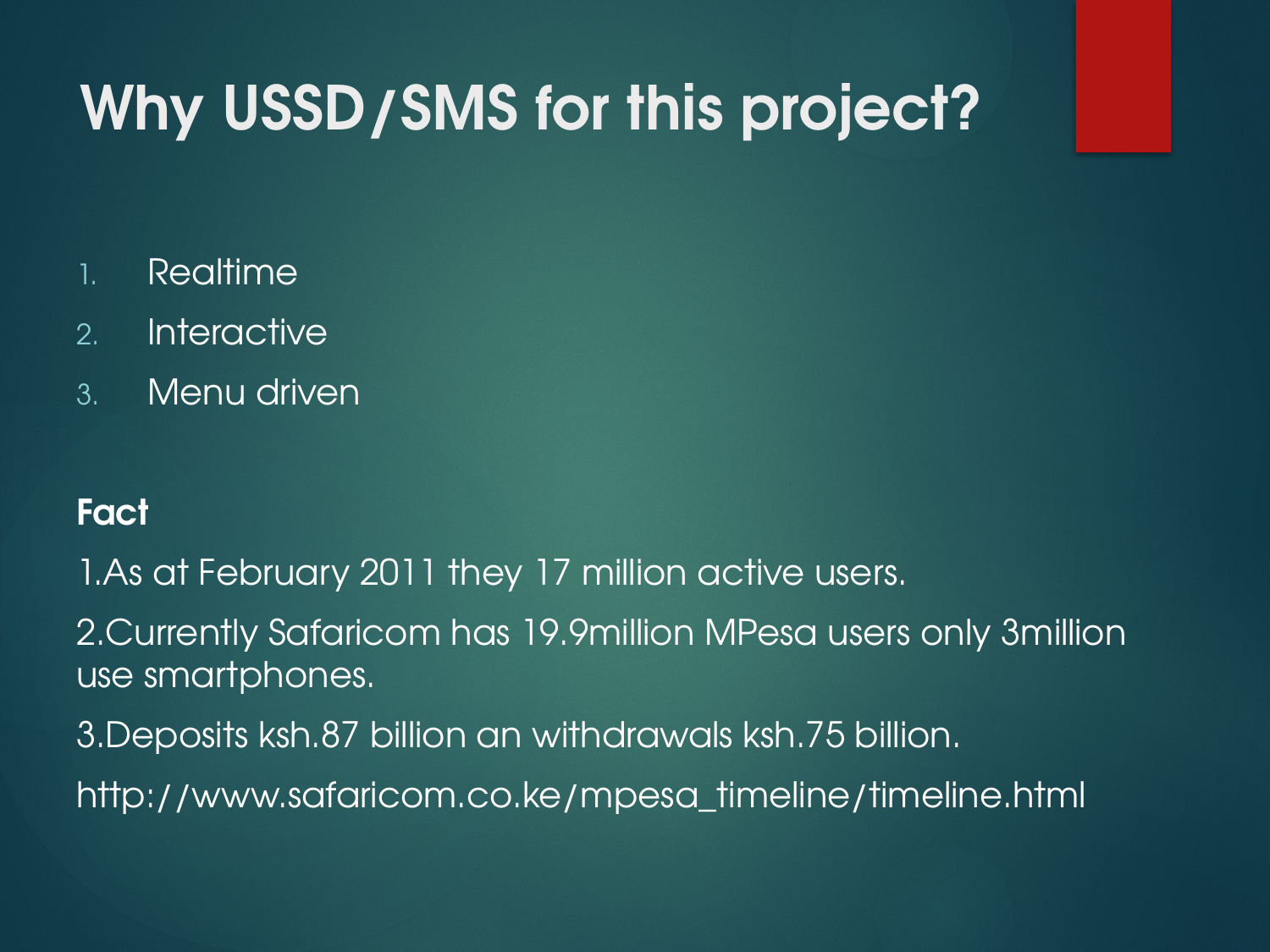

# Why USSD/SMS for this project?
Realtime
Interactive
Menu driven

Fact
1.As at February 2011 they 17 million active users.
2.Currently Safaricom has 19.9million MPesa users only 3million use smartphones.
3.Deposits ksh.87 billion an withdrawals ksh.75 billion.
http://www.safaricom.co.ke/mpesa_timeline/timeline.html